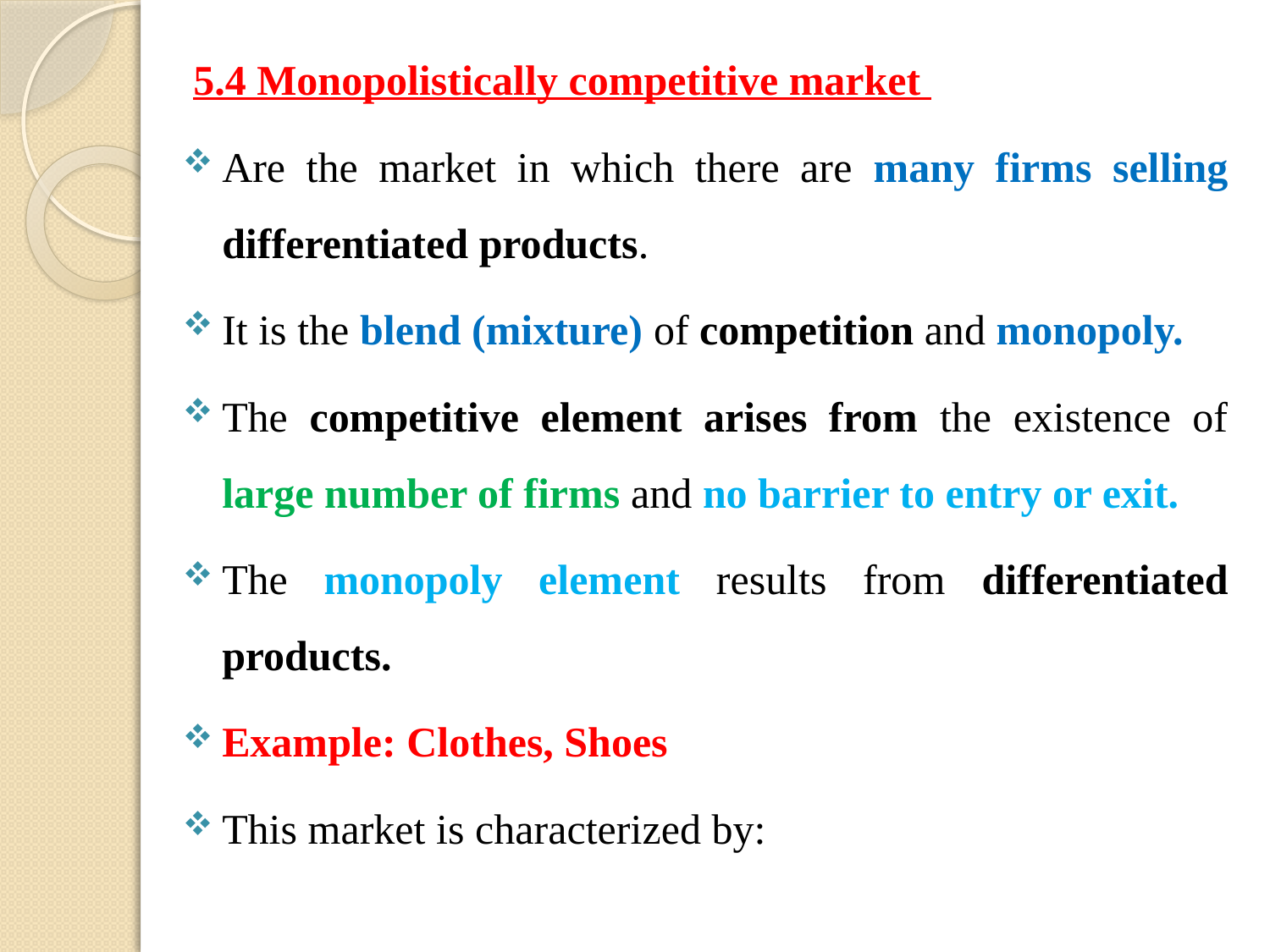

5.4 Monopolistically competitive market
Are the market in which there are many firms selling differentiated products.
It is the blend (mixture) of competition and monopoly.
The competitive element arises from the existence of large number of firms and no barrier to entry or exit.
The monopoly element results from differentiated products.
Example: Clothes, Shoes
This market is characterized by: